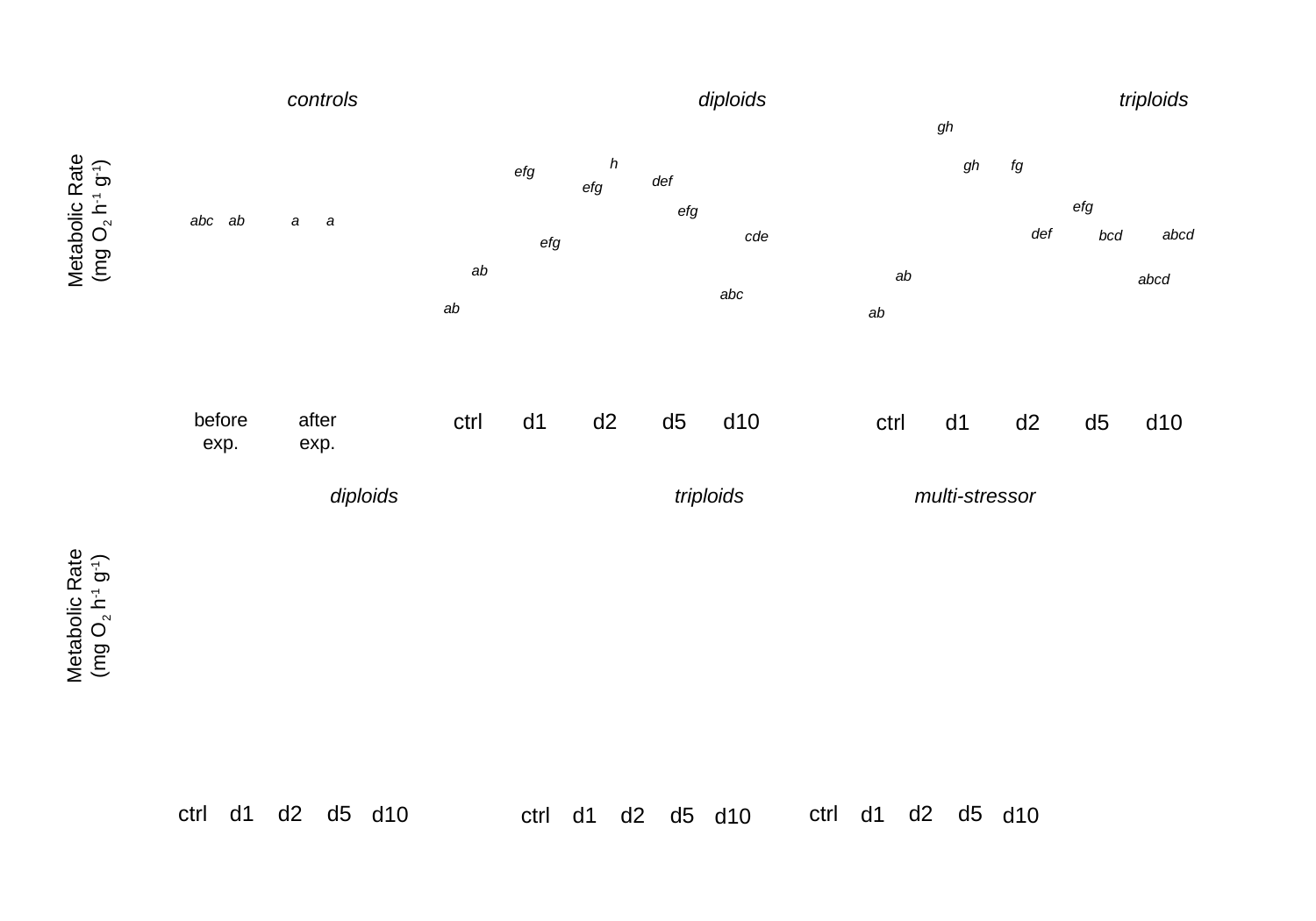

controls
diploids
triploids
gh
h
gh
fg
efg
def
efg
Metabolic Rate (mg O2 h-1 g-1)
efg
efg
abc
ab
a
a
def
abcd
bcd
cde
efg
ab
ab
abcd
abc
ab
ab
d2
d5
d10
d1
before exp.
after exp.
ctrl
d2
d5
d10
d1
ctrl
diploids
triploids
multi-stressor
Metabolic Rate (mg O2 h-1 g-1)
d2
d5
ctrl
d1
d2
d5
ctrl
d1
d10
d2
d5
ctrl
d10
d1
d10